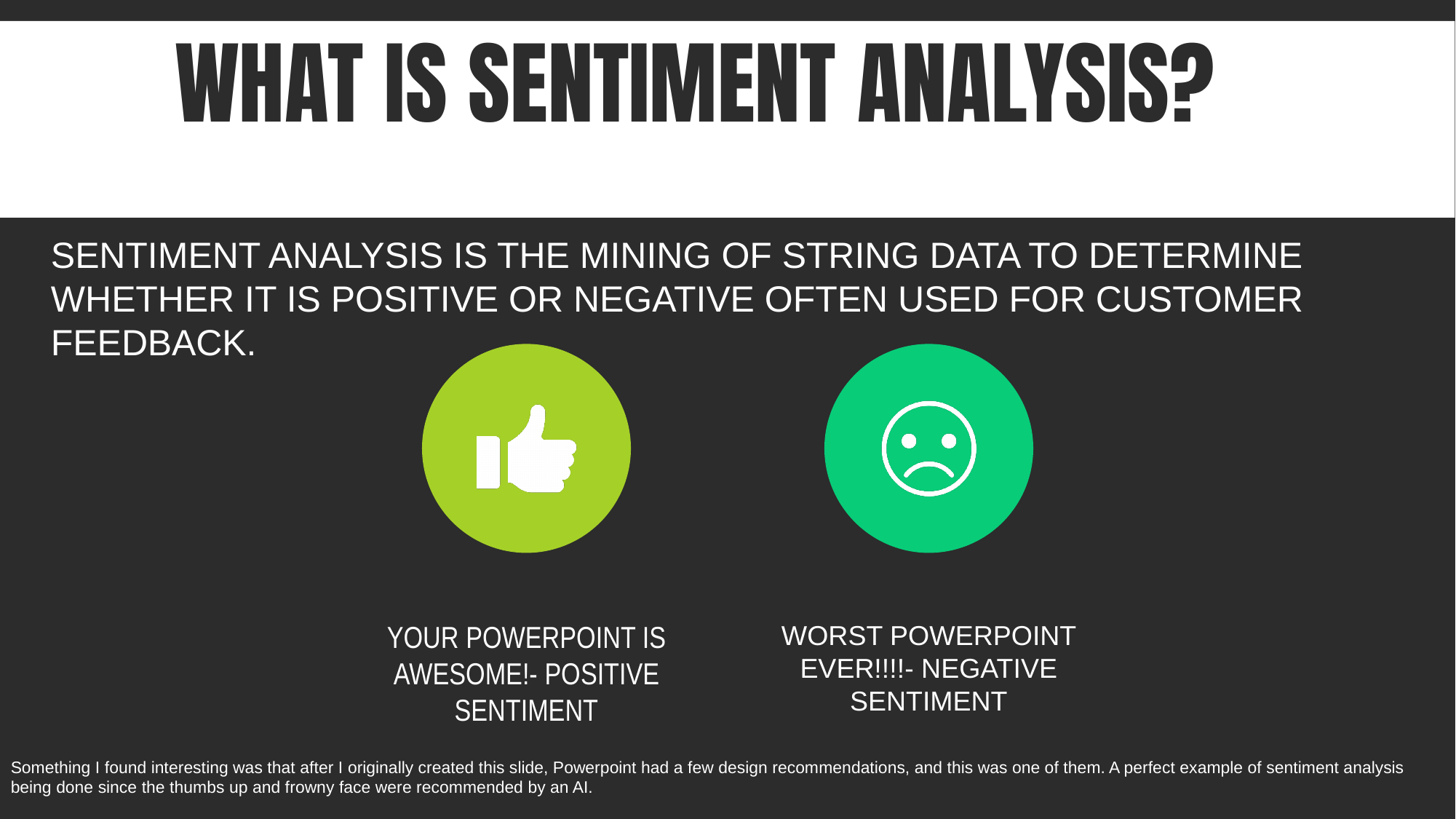

# What is Sentiment Analysis?
Sentiment Analysis is the mining of string data to determine whether it is Positive or Negative often used for customer feedback.
Your powerpoint is awesome!- Positive Sentiment
Worst powerpoint ever!!!!- Negative Sentiment
Something I found interesting was that after I originally created this slide, Powerpoint had a few design recommendations, and this was one of them. A perfect example of sentiment analysis being done since the thumbs up and frowny face were recommended by an AI.